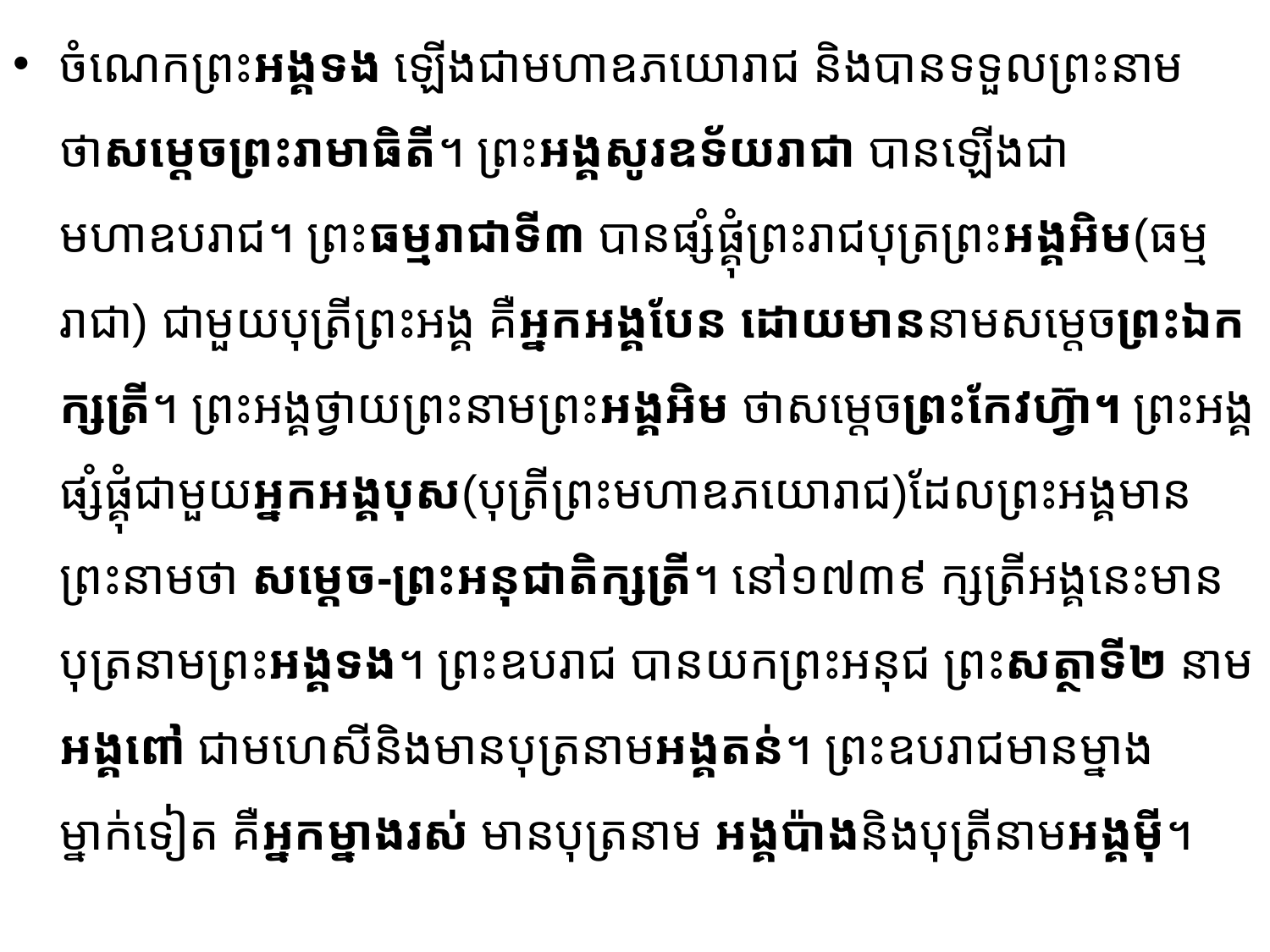

ចំណេកព្រះអង្គទង ឡើងជាមហាឧភយោរាជ និងបានទទួលព្រះនាមថាសម្តេចព្រះរាមាធិតី។ ព្រះ​អង្គ​សូរឧទ័យរាជា បានឡើងជាមហាឧបរាជ។ ព្រះធម្មរាជាទី៣ បានផ្សំផ្គុំព្រះរាជបុត្រព្រះអង្គអិម(ធម្មរាជា) ជាមួយ​បុត្រី​ព្រះអង្គ គឺអ្នកអង្គបែន ដោយមាននាមសម្តេចព្រះឯកក្សត្រី។ ព្រះអង្គថ្វាយព្រះនាមព្រះអង្គអិម ថាសម្តេច​ព្រះកែវហ៊្វា។ ព្រះអង្គផ្សំផ្គុំជាមួយអ្នកអង្គបុស(បុត្រីព្រះមហាឧភយោរាជ)ដែលព្រះអង្គមានព្រះនាមថា សម្តេច-ព្រះអនុជាតិក្សត្រី។ នៅ១៧៣៩ ក្សត្រីអង្គនេះមានបុត្រនាមព្រះអង្គទង។ ព្រះឧបរាជ បានយកព្រះអនុជ ព្រះ​សត្ថា​ទី២ នាមអង្គពៅ ជាមហេសីនិងមានបុត្រនាមអង្គតន់។ ព្រះឧបរាជមានម្នាងម្នាក់ទៀត គឺអ្នកម្នាងរស់ មាន​បុត្រ​នាម អង្គប៉ាងនិងបុត្រីនាមអង្គម៉ី។